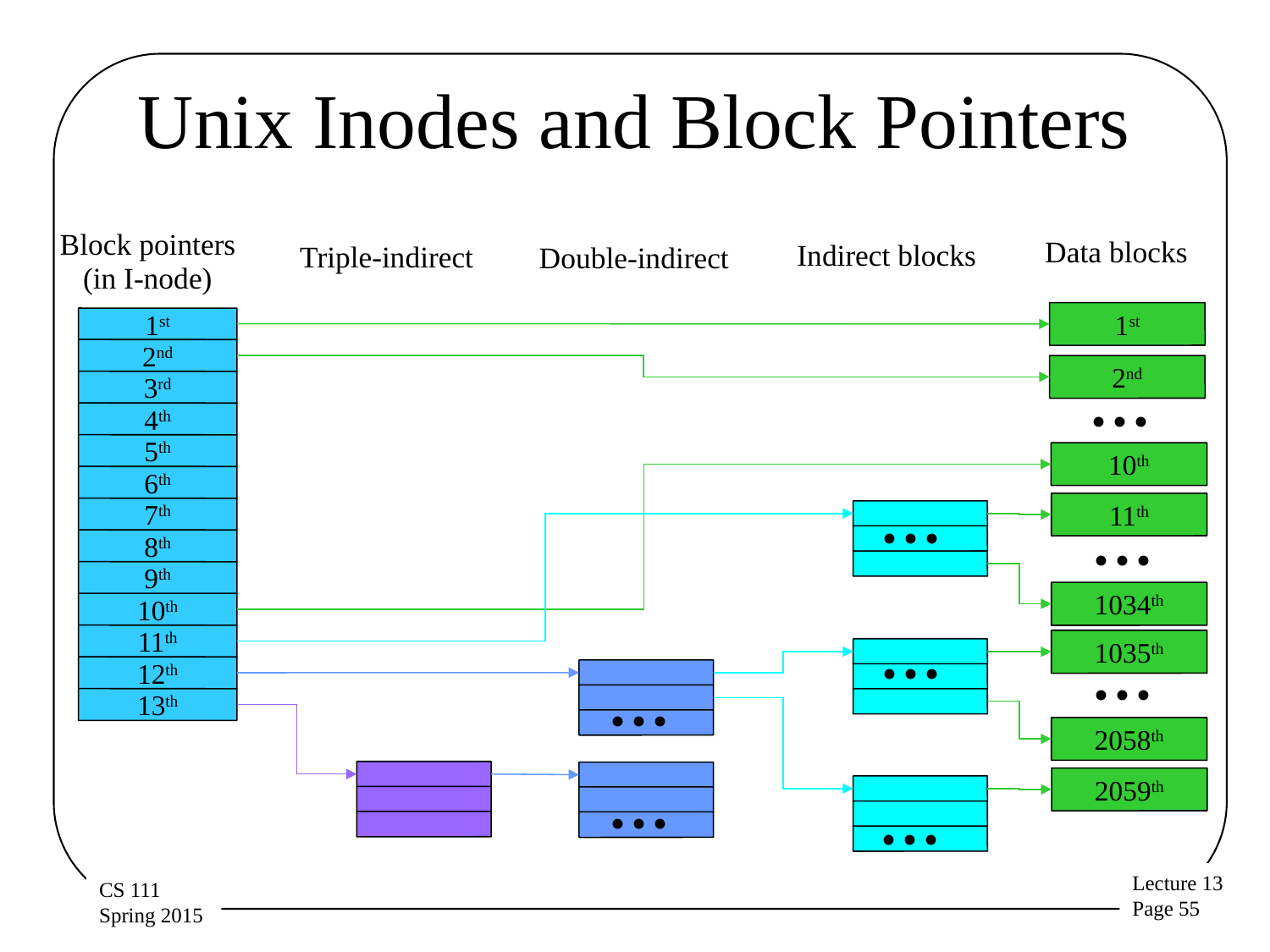

# Unix Inodes and Block Pointers

Block pointers
(in I-node)
Data blocks
Indirect blocks
Triple-indirect
Double-indirect
1st
1st
2nd
...
2nd
3rd
4th
5th
10th
...
6th
...
11th
7th

8th

9th
1034th
10th
...
...
11th
1035th

...
12th

13th

2058th
...

...
2059th